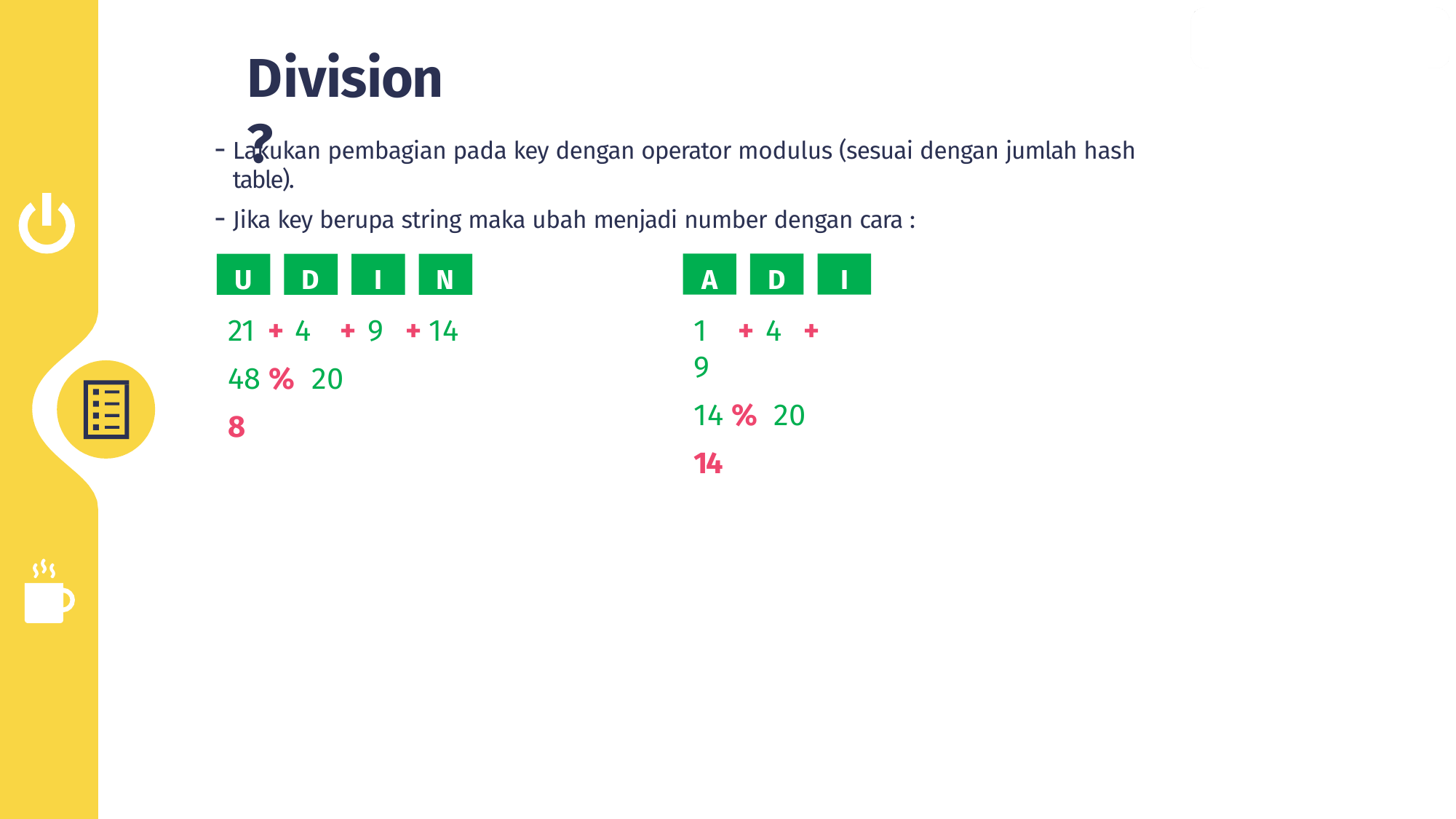

# Division ?
Lakukan pembagian pada key dengan operator modulus (sesuai dengan jumlah hash table).
Jika key berupa string maka ubah menjadi number dengan cara :
A
D
I
U
D
I
N
1	+ 4	+	9
14 % 20
14
21 + 4	+ 9	+ 14
48 % 20
8